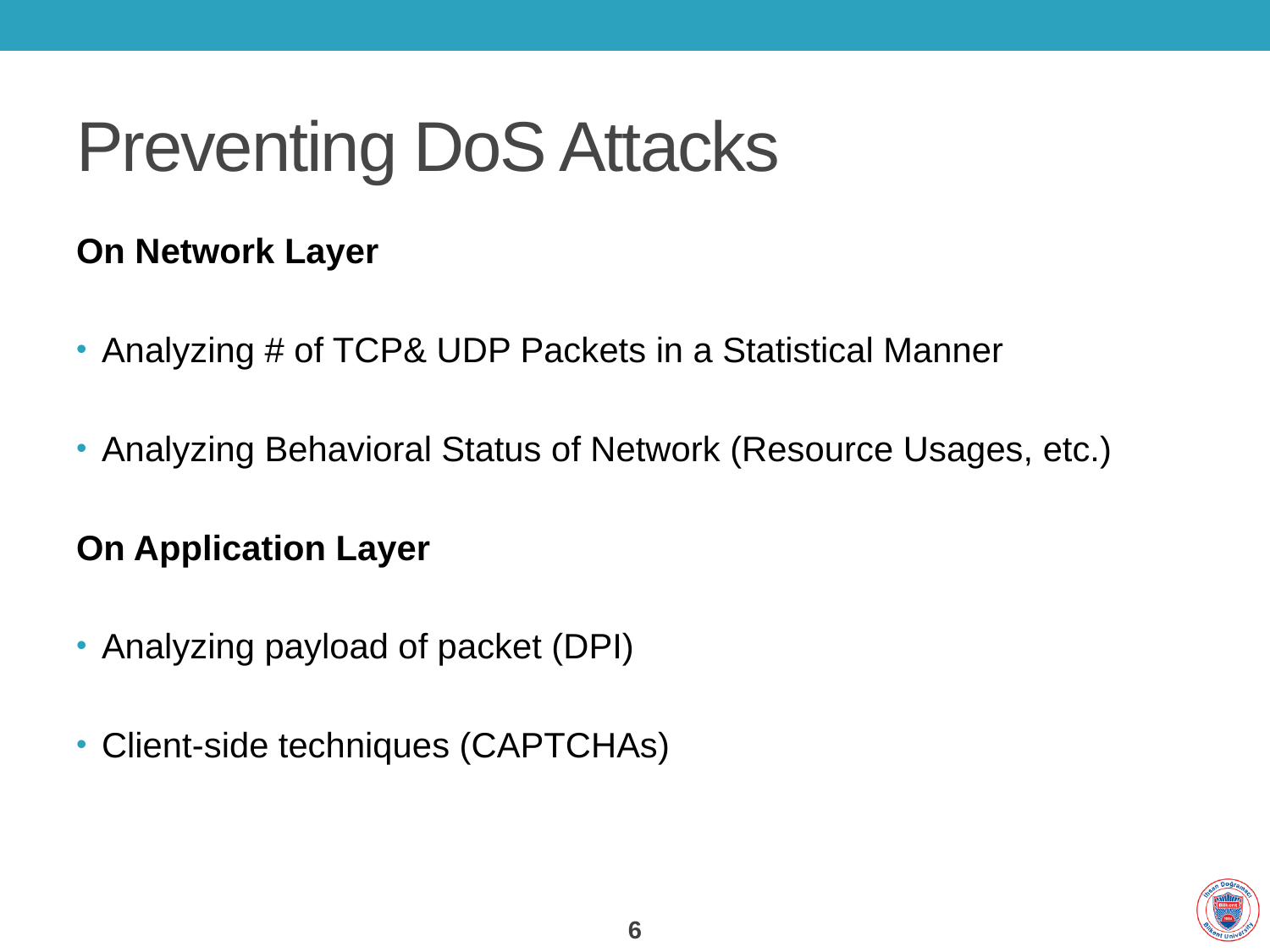

# Preventing DoS Attacks
On Network Layer

Analyzing # of TCP& UDP Packets in a Statistical Manner

Analyzing Behavioral Status of Network (Resource Usages, etc.)

On Application Layer

Analyzing payload of packet (DPI)

Client-side techniques (CAPTCHAs)

6